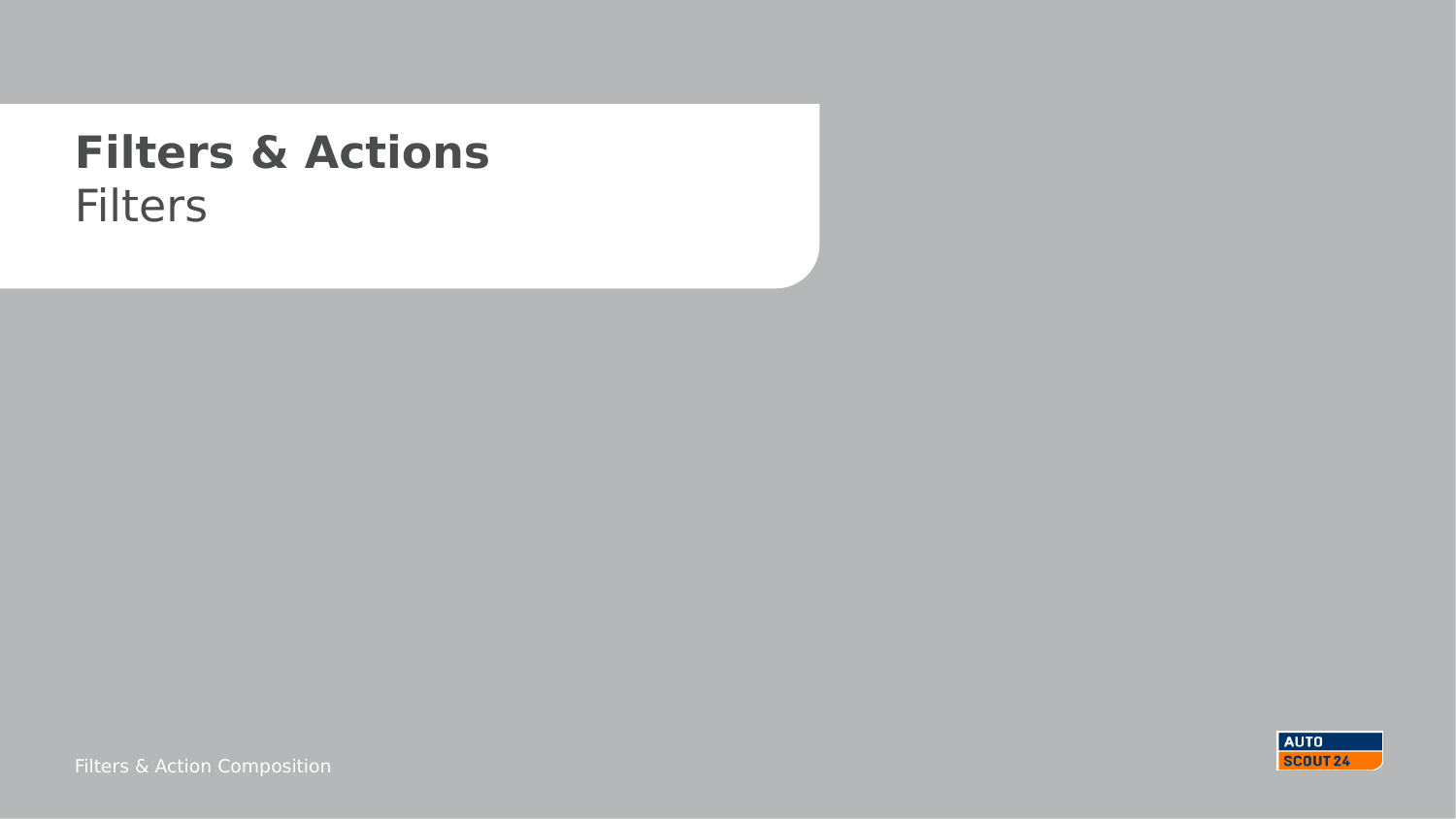

Filters & Actions
Filters
Seite 20
Filters & Action Composition